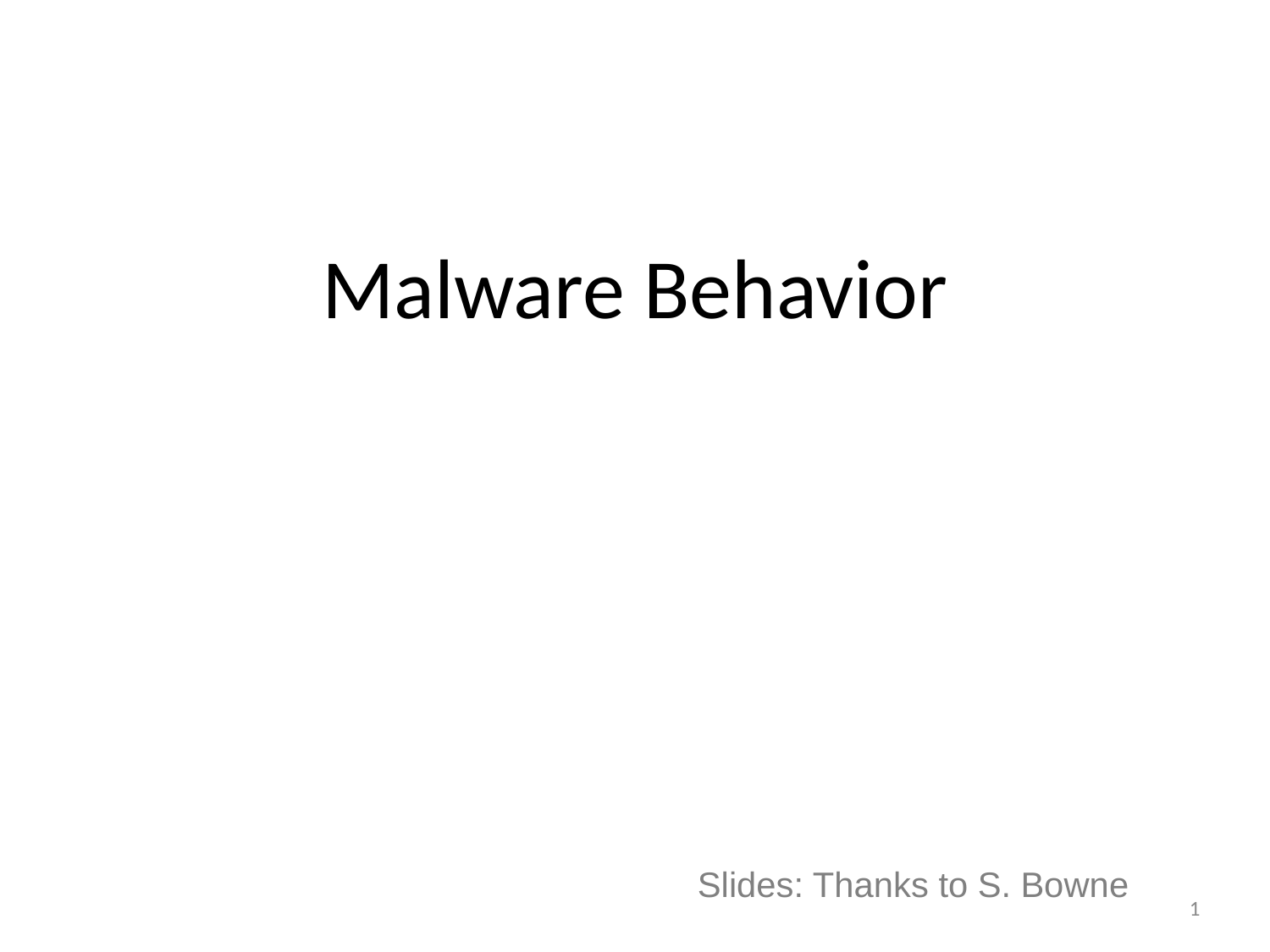

Malware Behavior
Slides: Thanks to S. Bowne
1